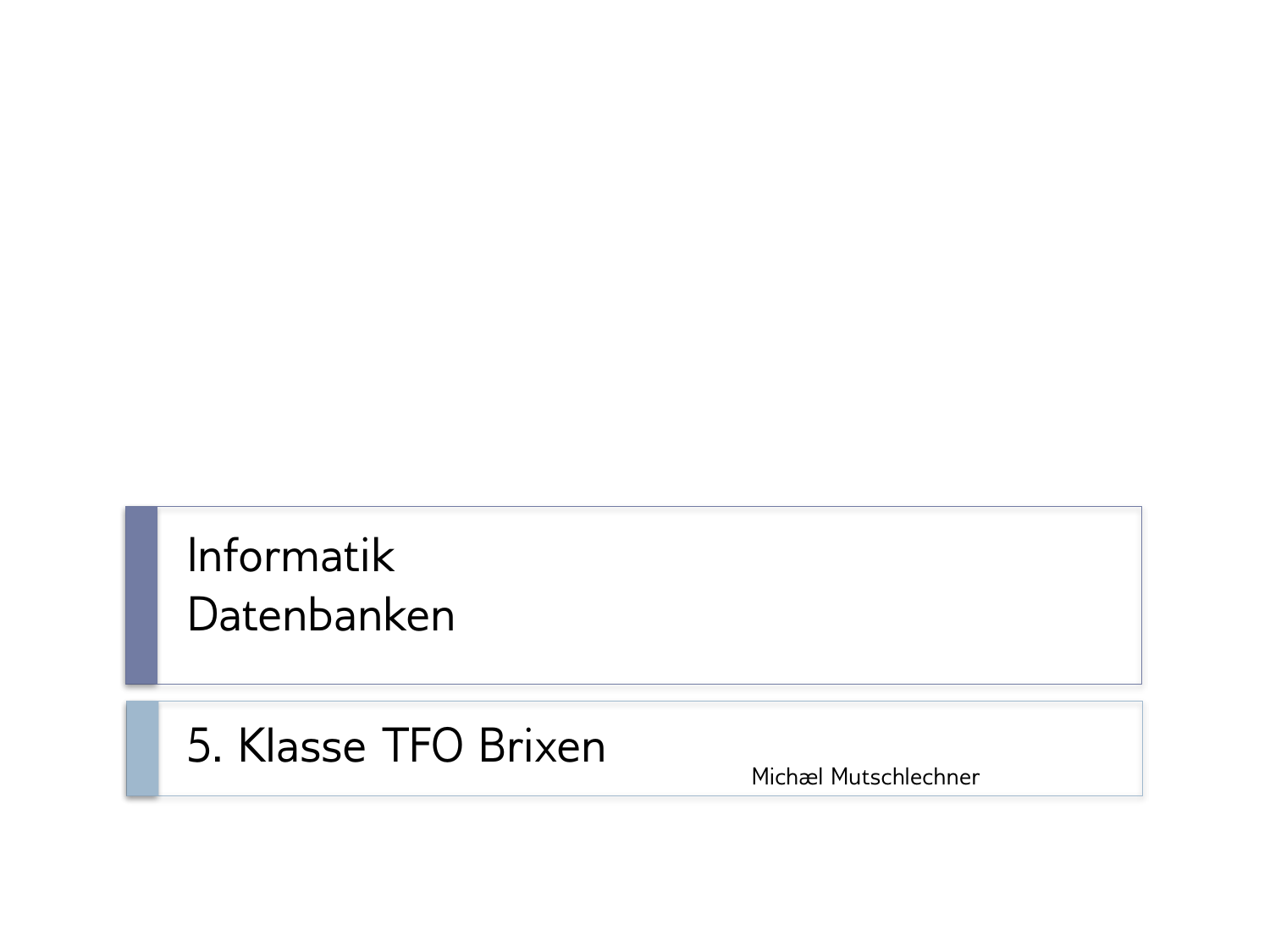

Informatik
Datenbanken
5. Klasse TFO Brixen
Michael Mutschlechner